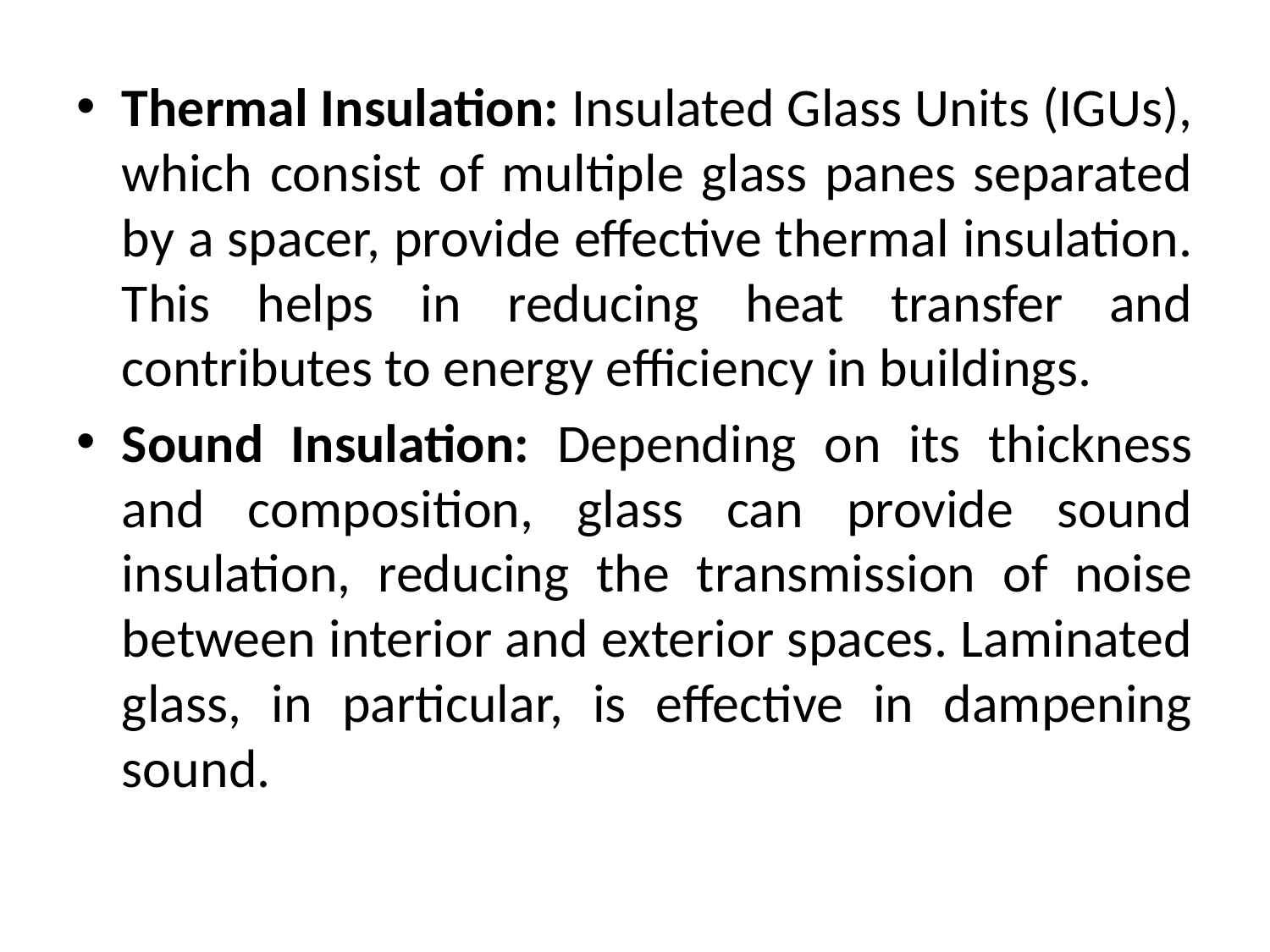

Thermal Insulation: Insulated Glass Units (IGUs), which consist of multiple glass panes separated by a spacer, provide effective thermal insulation. This helps in reducing heat transfer and contributes to energy efficiency in buildings.
Sound Insulation: Depending on its thickness and composition, glass can provide sound insulation, reducing the transmission of noise between interior and exterior spaces. Laminated glass, in particular, is effective in dampening sound.